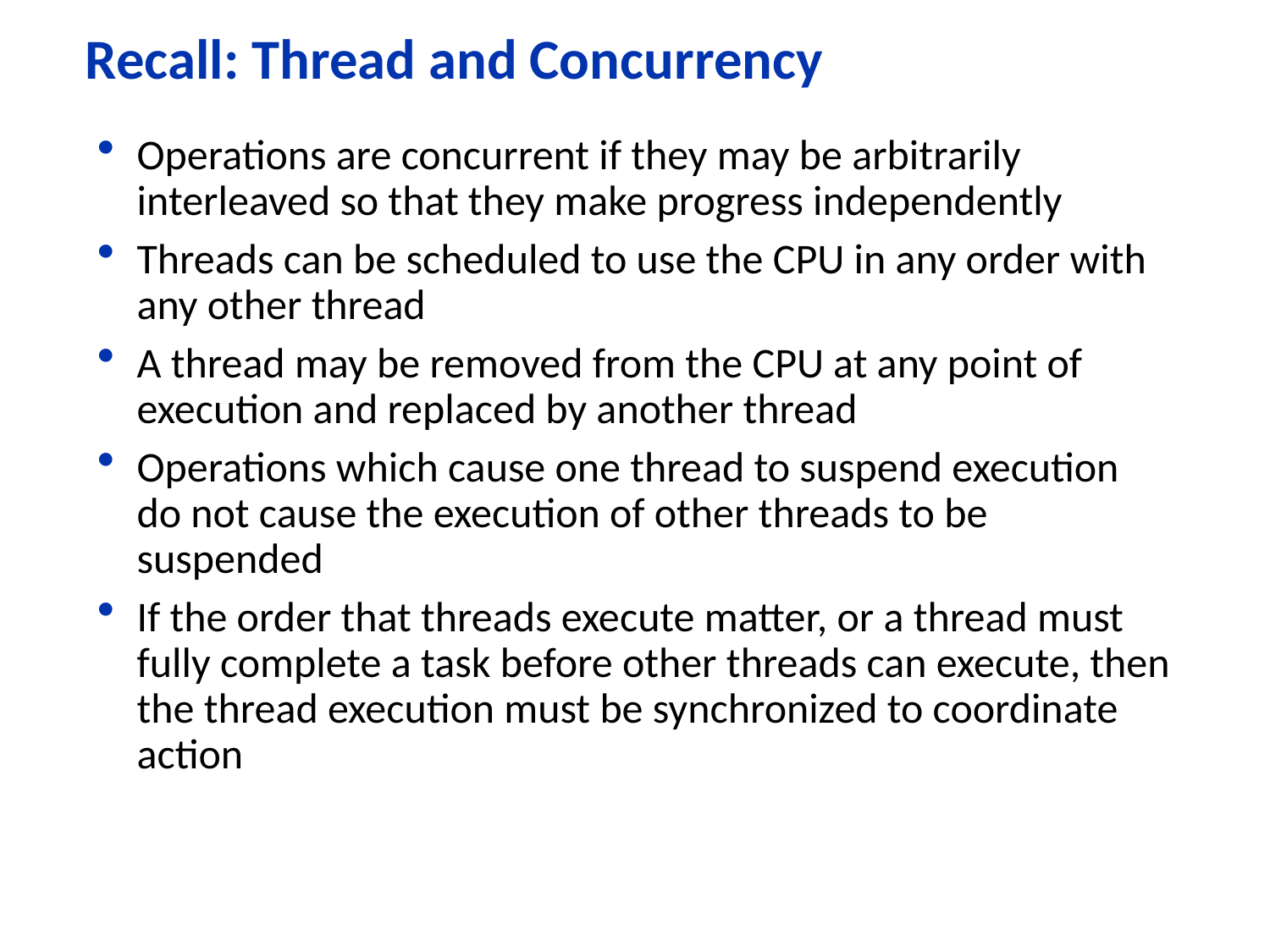

# Recall: Thread and Concurrency
Operations are concurrent if they may be arbitrarily interleaved so that they make progress independently
Threads can be scheduled to use the CPU in any order with any other thread
A thread may be removed from the CPU at any point of execution and replaced by another thread
Operations which cause one thread to suspend execution do not cause the execution of other threads to be suspended
If the order that threads execute matter, or a thread must fully complete a task before other threads can execute, then the thread execution must be synchronized to coordinate action